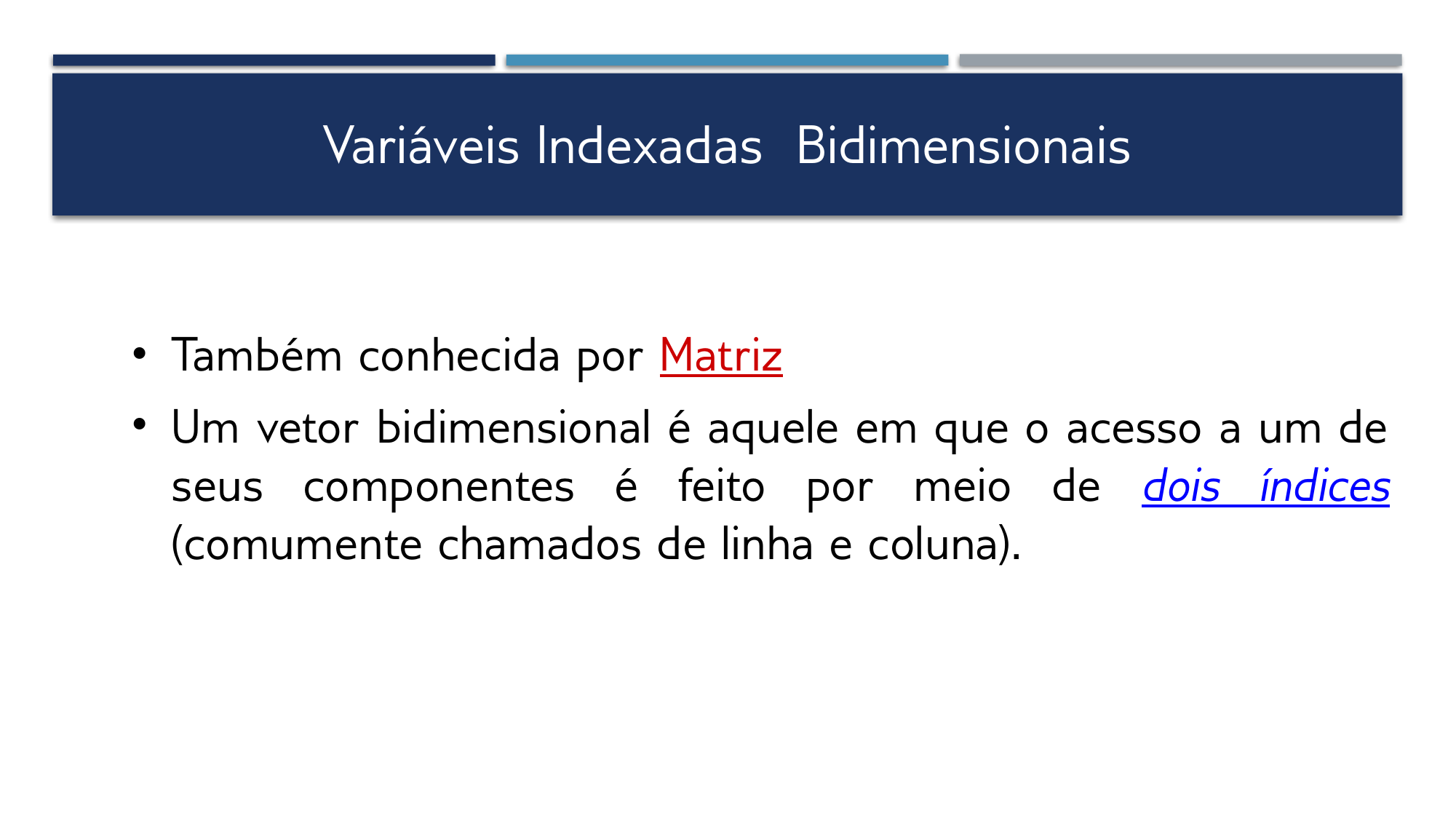

Variáveis Indexadas  Bidimensionais
Também conhecida por Matriz
Um vetor bidimensional é aquele em que o acesso a um de seus componentes é feito por meio de dois índices (comumente chamados de linha e coluna).